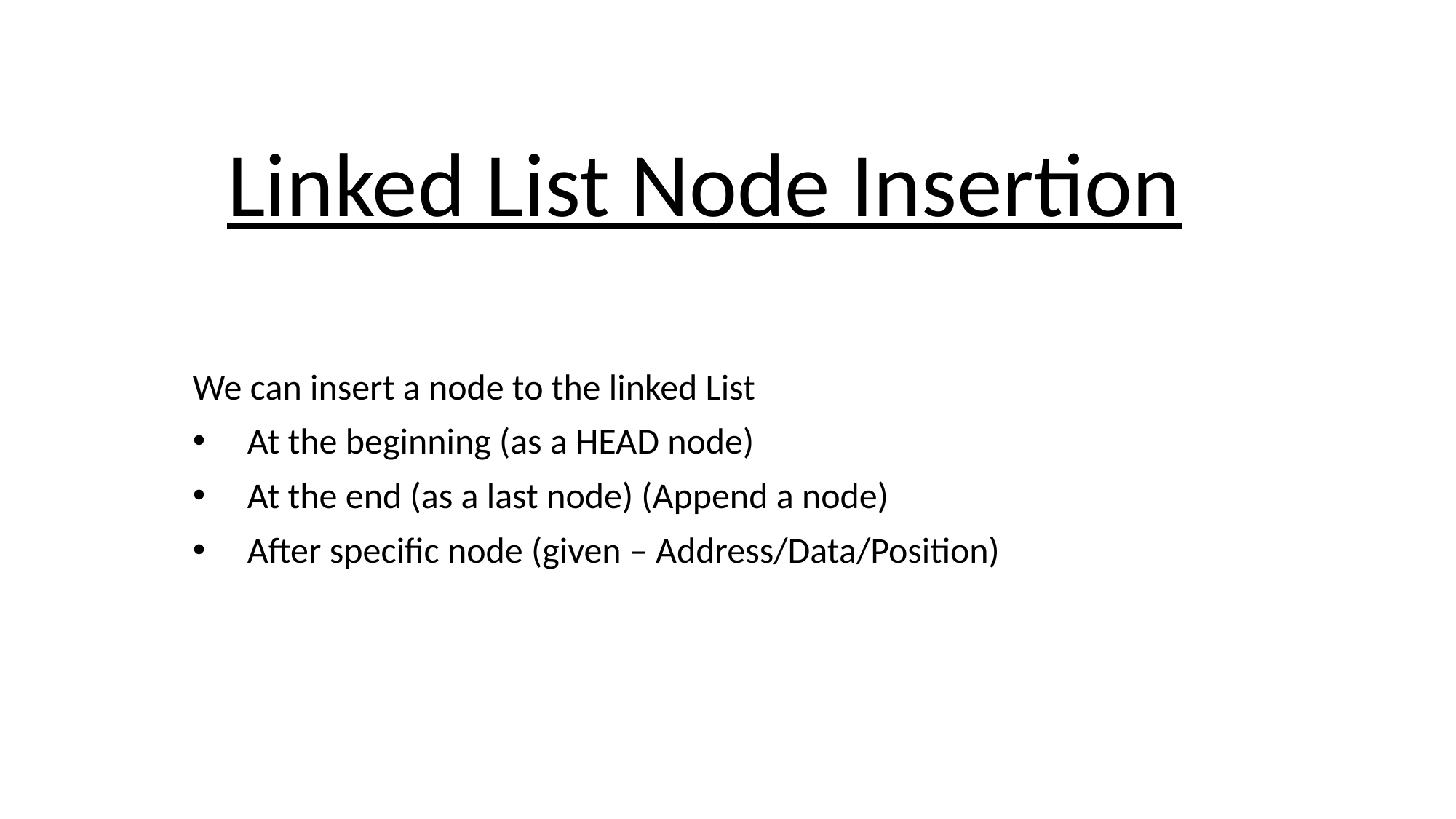

# Linked List Node Insertion
We can insert a node to the linked List
At the beginning (as a HEAD node)
At the end (as a last node) (Append a node)
After specific node (given – Address/Data/Position)